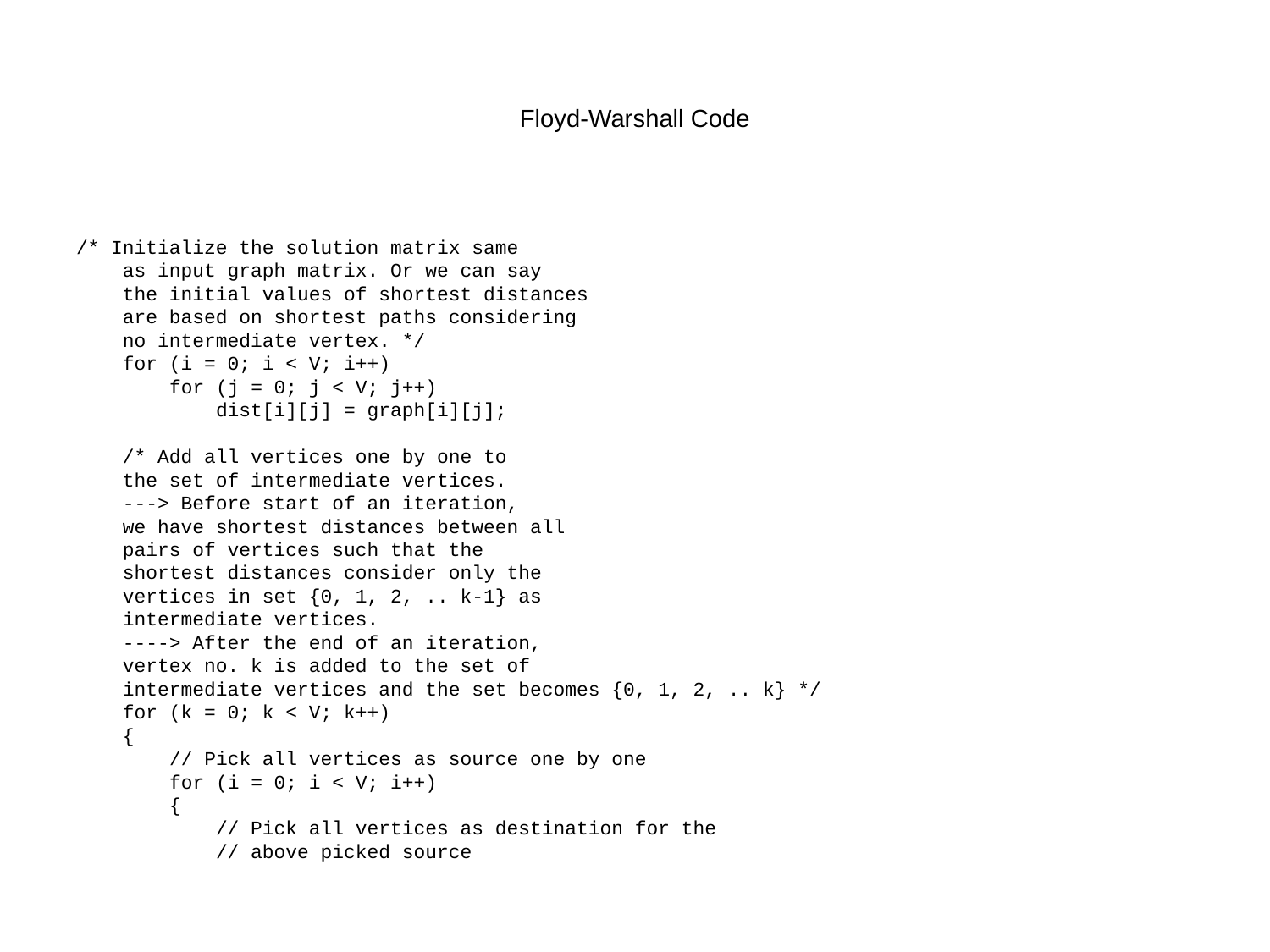

# Floyd-Warshall Code
/* Initialize the solution matrix same
    as input graph matrix. Or we can say
    the initial values of shortest distances
    are based on shortest paths considering
    no intermediate vertex. */
    for (i = 0; i < V; i++)
        for (j = 0; j < V; j++)
            dist[i][j] = graph[i][j];

    /* Add all vertices one by one to
    the set of intermediate vertices.
    ---> Before start of an iteration,
    we have shortest distances between all
    pairs of vertices such that the
    shortest distances consider only the
    vertices in set {0, 1, 2, .. k-1} as
    intermediate vertices.
    ----> After the end of an iteration,
    vertex no. k is added to the set of
    intermediate vertices and the set becomes {0, 1, 2, .. k} */
    for (k = 0; k < V; k++)
    {
        // Pick all vertices as source one by one
        for (i = 0; i < V; i++)
        {
            // Pick all vertices as destination for the
            // above picked source